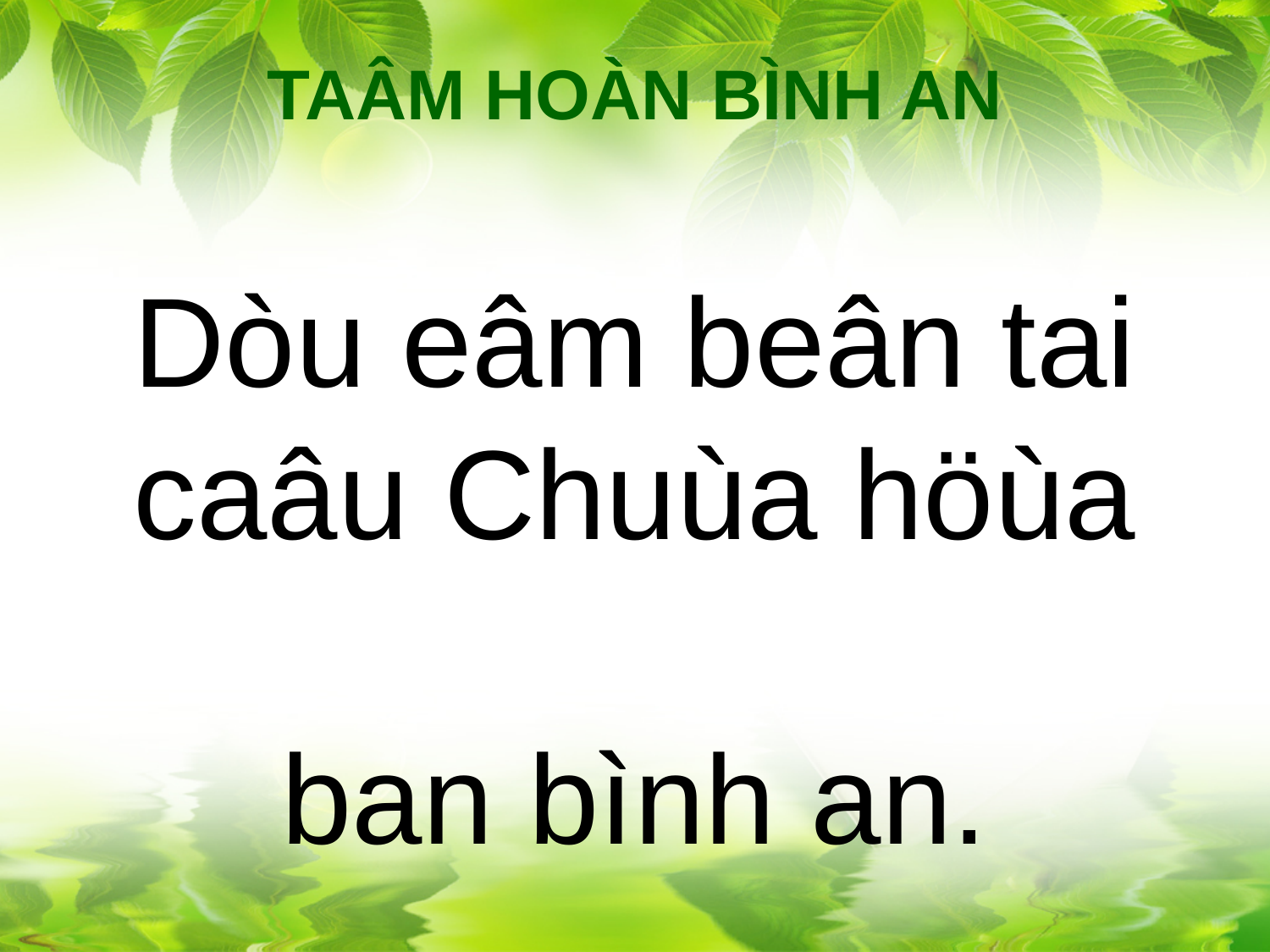

TAÂM HOÀN BÌNH AN
Dòu eâm beân tai caâu Chuùa höùa
ban bình an.